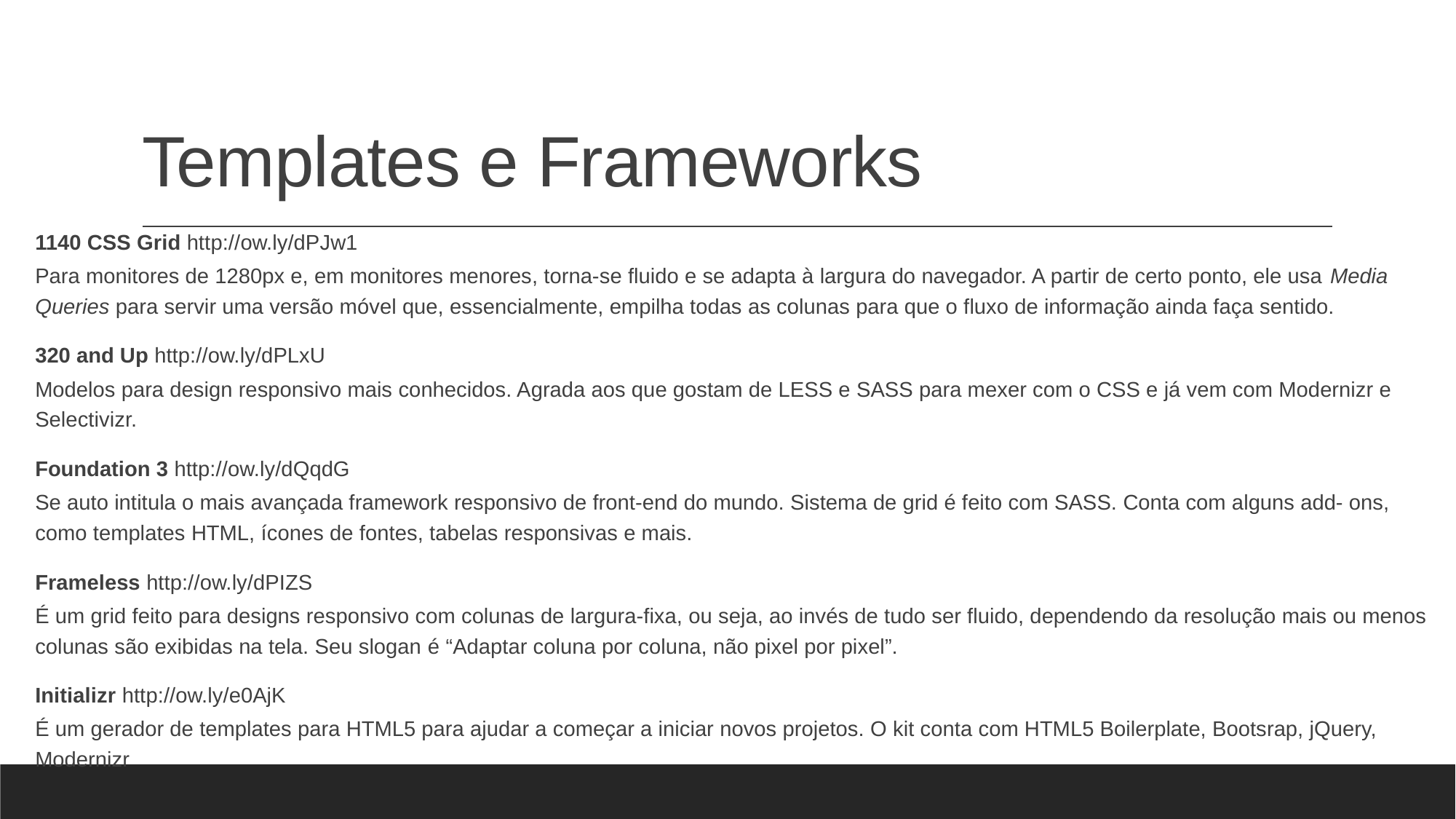

# Templates e Frameworks
1140 CSS Grid http://ow.ly/dPJw1
Para monitores de 1280px e, em monitores menores, torna-se fluido e se adapta à largura do navegador. A partir de certo ponto, ele usa Media Queries para servir uma versão móvel que, essencialmente, empilha todas as colunas para que o fluxo de informação ainda faça sentido.
320 and Up http://ow.ly/dPLxU
Modelos para design responsivo mais conhecidos. Agrada aos que gostam de LESS e SASS para mexer com o CSS e já vem com Modernizr e Selectivizr.
Foundation 3 http://ow.ly/dQqdG
Se auto intitula o mais avançada framework responsivo de front-end do mundo. Sistema de grid é feito com SASS. Conta com alguns add- ons, como templates HTML, ícones de fontes, tabelas responsivas e mais.
Frameless http://ow.ly/dPIZS
É um grid feito para designs responsivo com colunas de largura-fixa, ou seja, ao invés de tudo ser fluido, dependendo da resolução mais ou menos colunas são exibidas na tela. Seu slogan é “Adaptar coluna por coluna, não pixel por pixel”.
Initializr http://ow.ly/e0AjK
É um gerador de templates para HTML5 para ajudar a começar a iniciar novos projetos. O kit conta com HTML5 Boilerplate, Bootsrap, jQuery, Modernizr